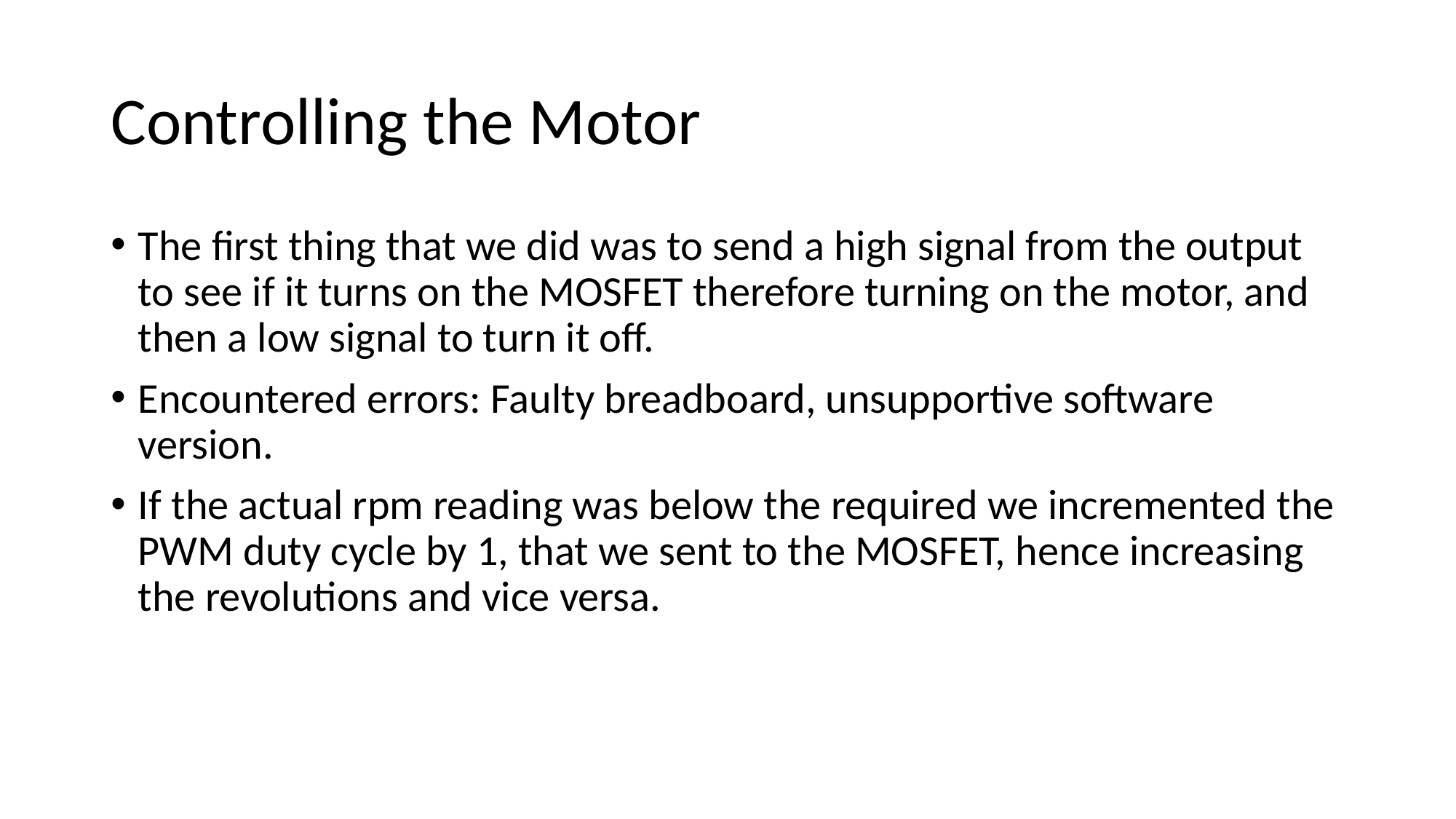

# Controlling the Motor
The first thing that we did was to send a high signal from the output to see if it turns on the MOSFET therefore turning on the motor, and then a low signal to turn it off.
Encountered errors: Faulty breadboard, unsupportive software version.
If the actual rpm reading was below the required we incremented the PWM duty cycle by 1, that we sent to the MOSFET, hence increasing the revolutions and vice versa.